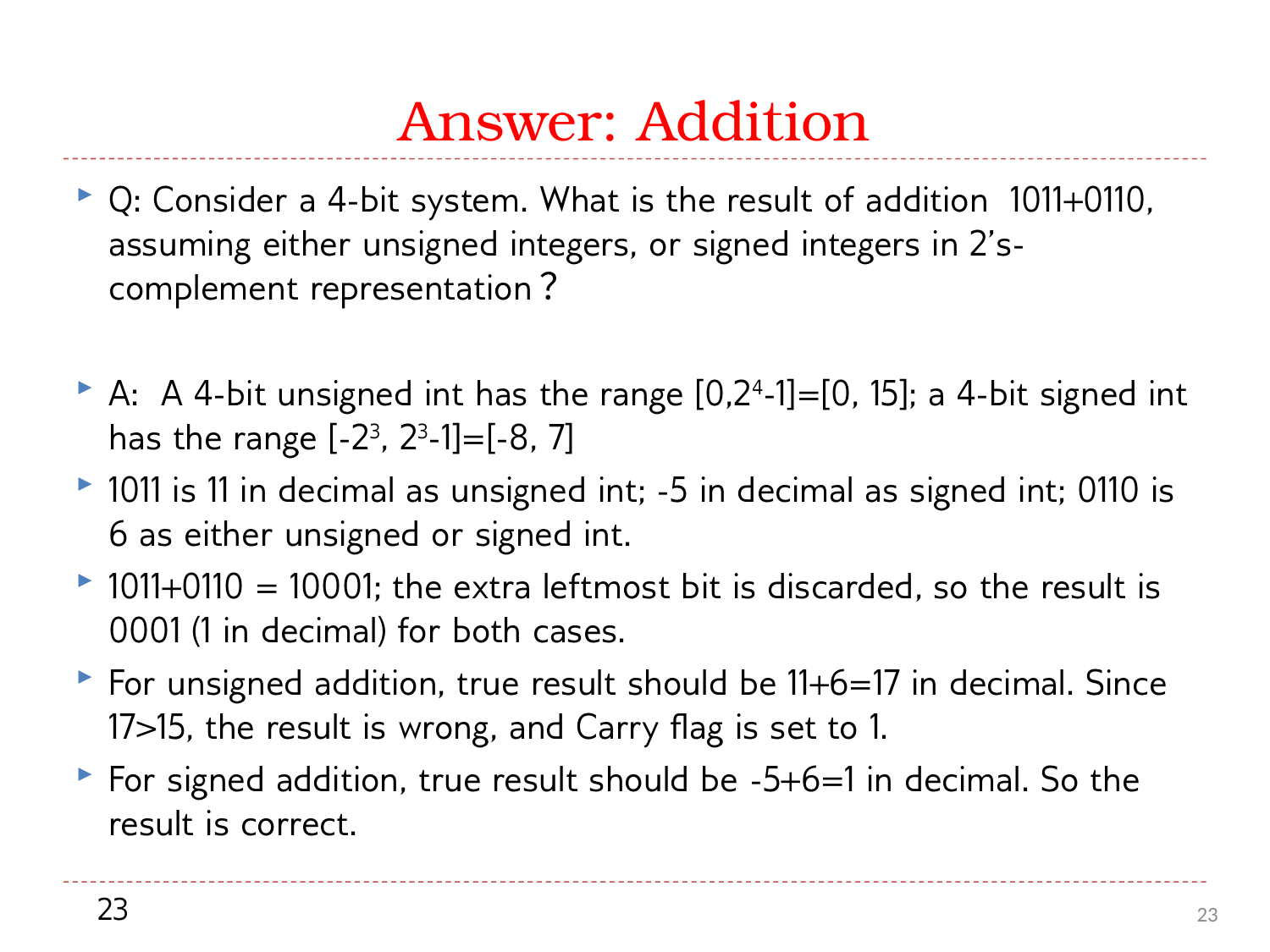

# Answer: Addition
Q: Consider a 4-bit system. What is the result of addition  1011+0110, assuming either unsigned integers, or signed integers in 2’s-complement representation？

A:  A 4-bit unsigned int has the range [0,24-1]=[0, 15]; a 4-bit signed int has the range [-23, 23-1]=[-8, 7]
1011 is 11 in decimal as unsigned int; -5 in decimal as signed int; 0110 is 6 as either unsigned or signed int.
1011+0110 = 10001; the extra leftmost bit is discarded, so the result is 0001 (1 in decimal) for both cases.
For unsigned addition, true result should be 11+6=17 in decimal. Since 17>15, the result is wrong, and Carry flag is set to 1.
For signed addition, true result should be -5+6=1 in decimal. So the result is correct.
23